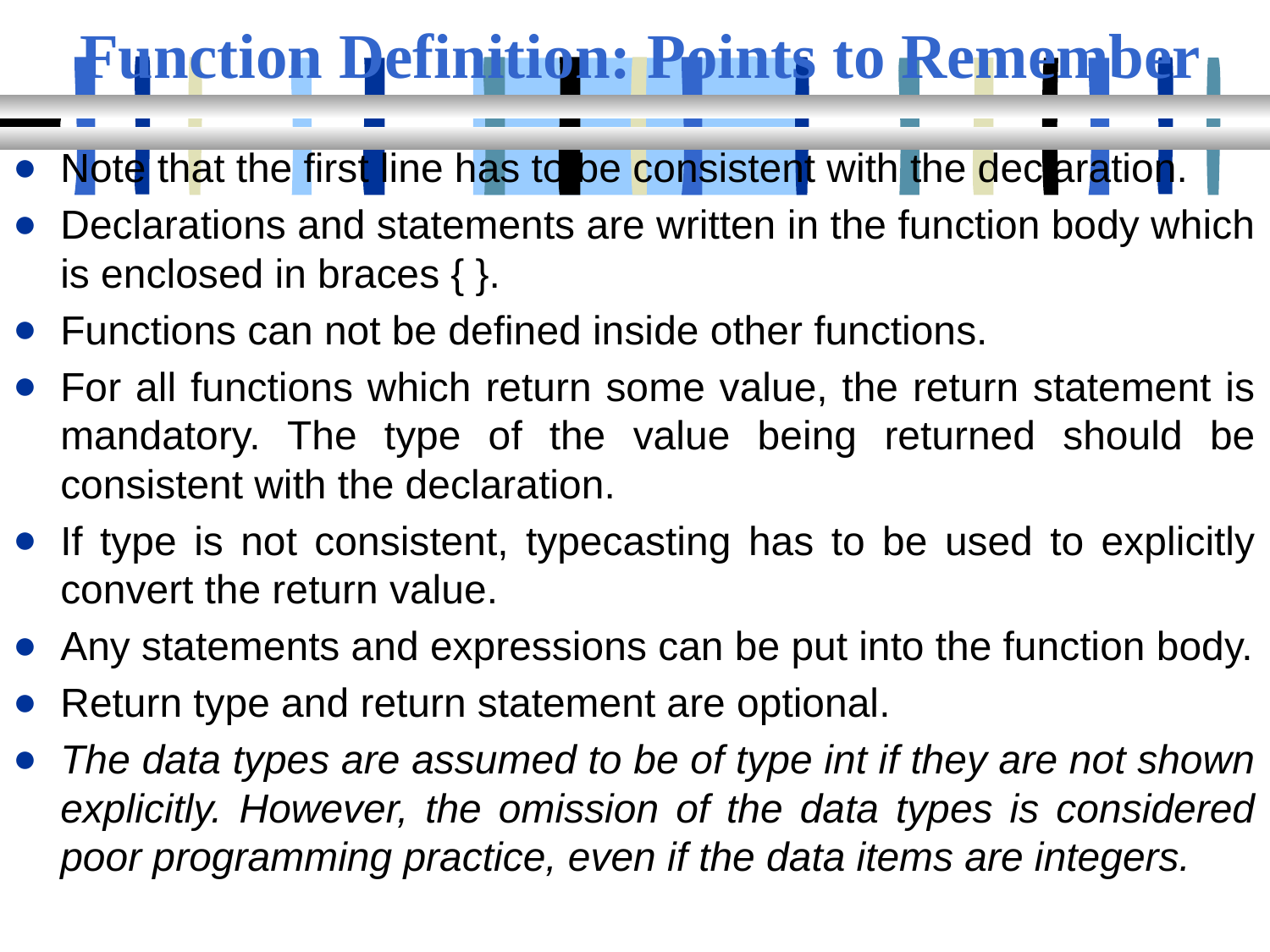

# Function Definition: Points to Remember
Note that the first line has to be consistent with the declaration.
Declarations and statements are written in the function body which is enclosed in braces { }.
Functions can not be defined inside other functions.
For all functions which return some value, the return statement is mandatory. The type of the value being returned should be consistent with the declaration.
If type is not consistent, typecasting has to be used to explicitly convert the return value.
Any statements and expressions can be put into the function body.
Return type and return statement are optional.
The data types are assumed to be of type int if they are not shown explicitly. However, the omission of the data types is considered poor programming practice, even if the data items are integers.